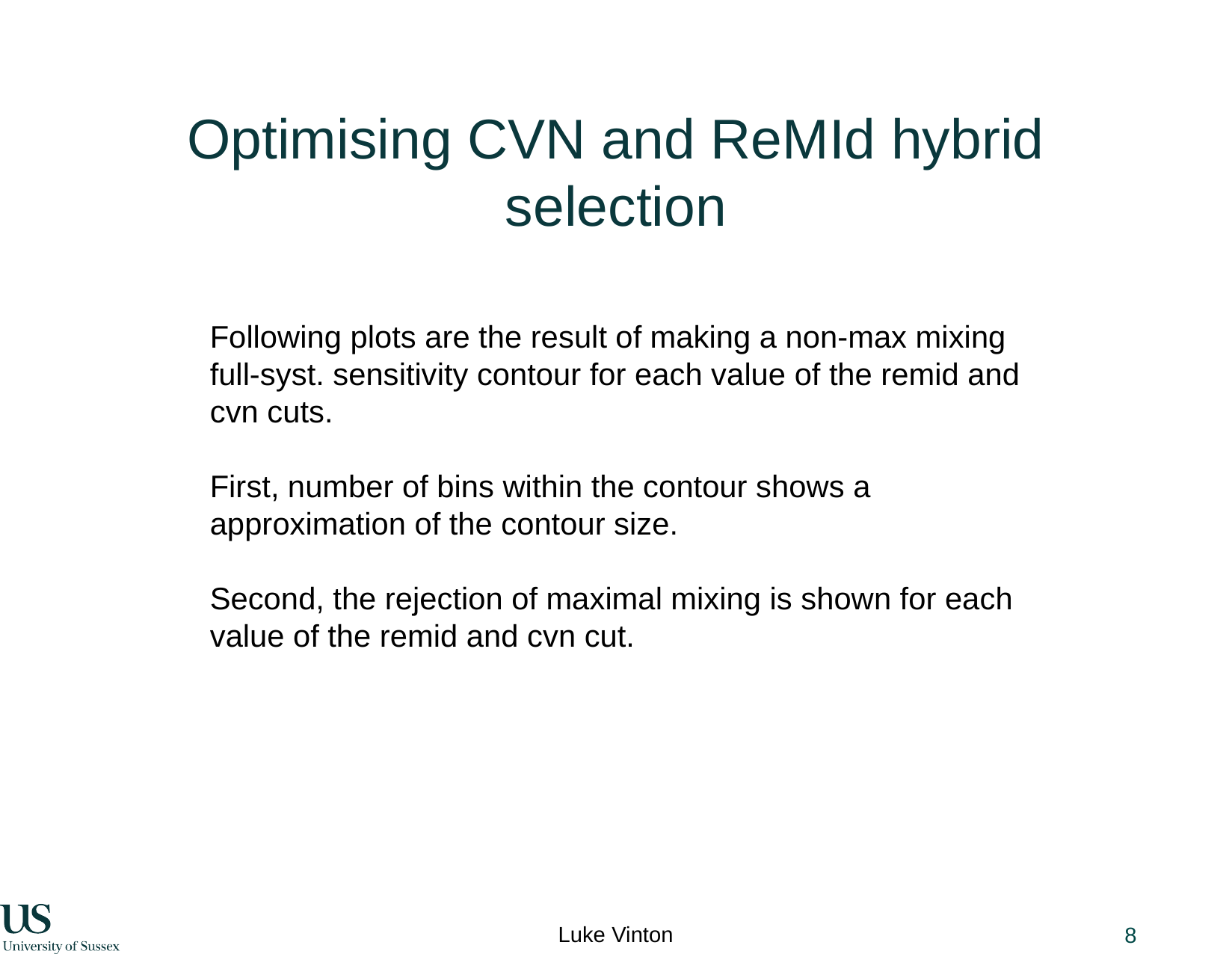

# Optimising CVN and ReMId hybrid selection
Following plots are the result of making a non-max mixing full-syst. sensitivity contour for each value of the remid and cvn cuts.

First, number of bins within the contour shows a approximation of the contour size.

Second, the rejection of maximal mixing is shown for each value of the remid and cvn cut.